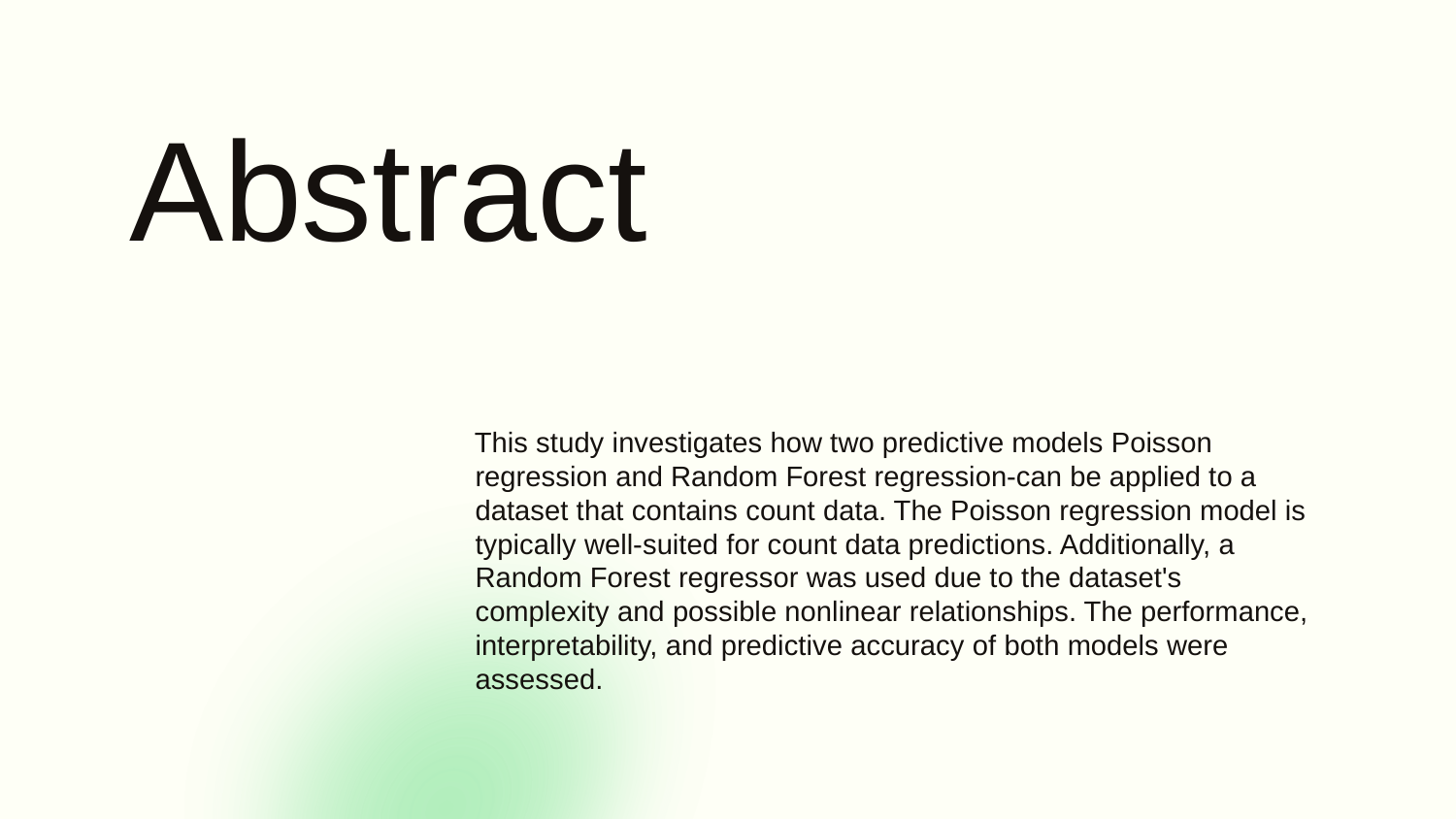

# Abstract
      This study investigates how two predictive models Poisson regression and Random Forest regression-can be applied to a dataset that contains count data. The Poisson regression model is typically well-suited for count data predictions. Additionally, a Random Forest regressor was used due to the dataset's complexity and possible nonlinear relationships. The performance, interpretability, and predictive accuracy of both models were assessed.